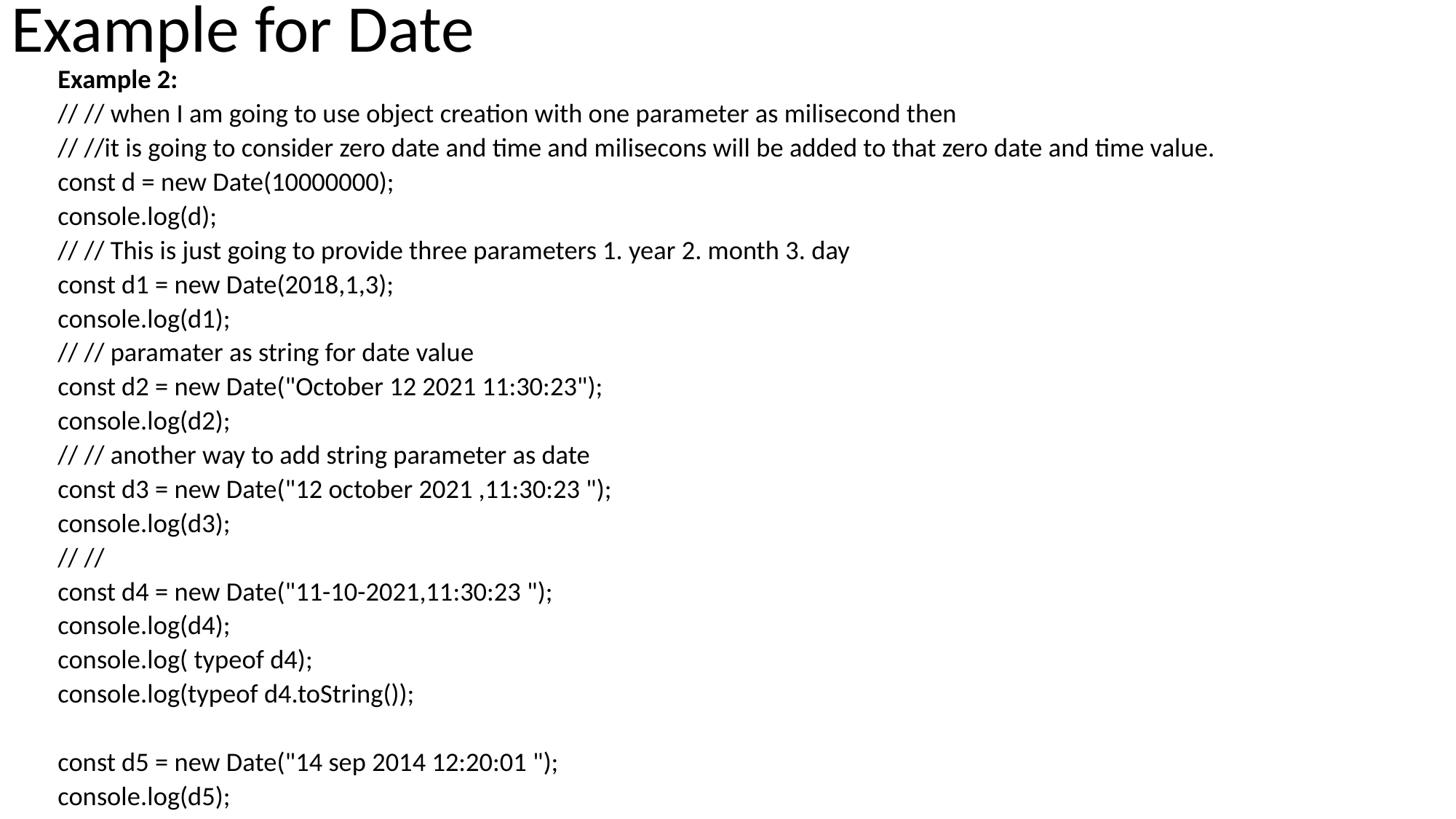

# Example for Date
Example 2:
// // when I am going to use object creation with one parameter as milisecond then
// //it is going to consider zero date and time and milisecons will be added to that zero date and time value.
const d = new Date(10000000);
console.log(d);
// // This is just going to provide three parameters 1. year 2. month 3. day
const d1 = new Date(2018,1,3);
console.log(d1);
// // paramater as string for date value
const d2 = new Date("October 12 2021 11:30:23");
console.log(d2);
// // another way to add string parameter as date
const d3 = new Date("12 october 2021 ,11:30:23 ");
console.log(d3);
// //
const d4 = new Date("11-10-2021,11:30:23 ");
console.log(d4);
console.log( typeof d4);
console.log(typeof d4.toString());

const d5 = new Date("14 sep 2014 12:20:01 ");
console.log(d5);